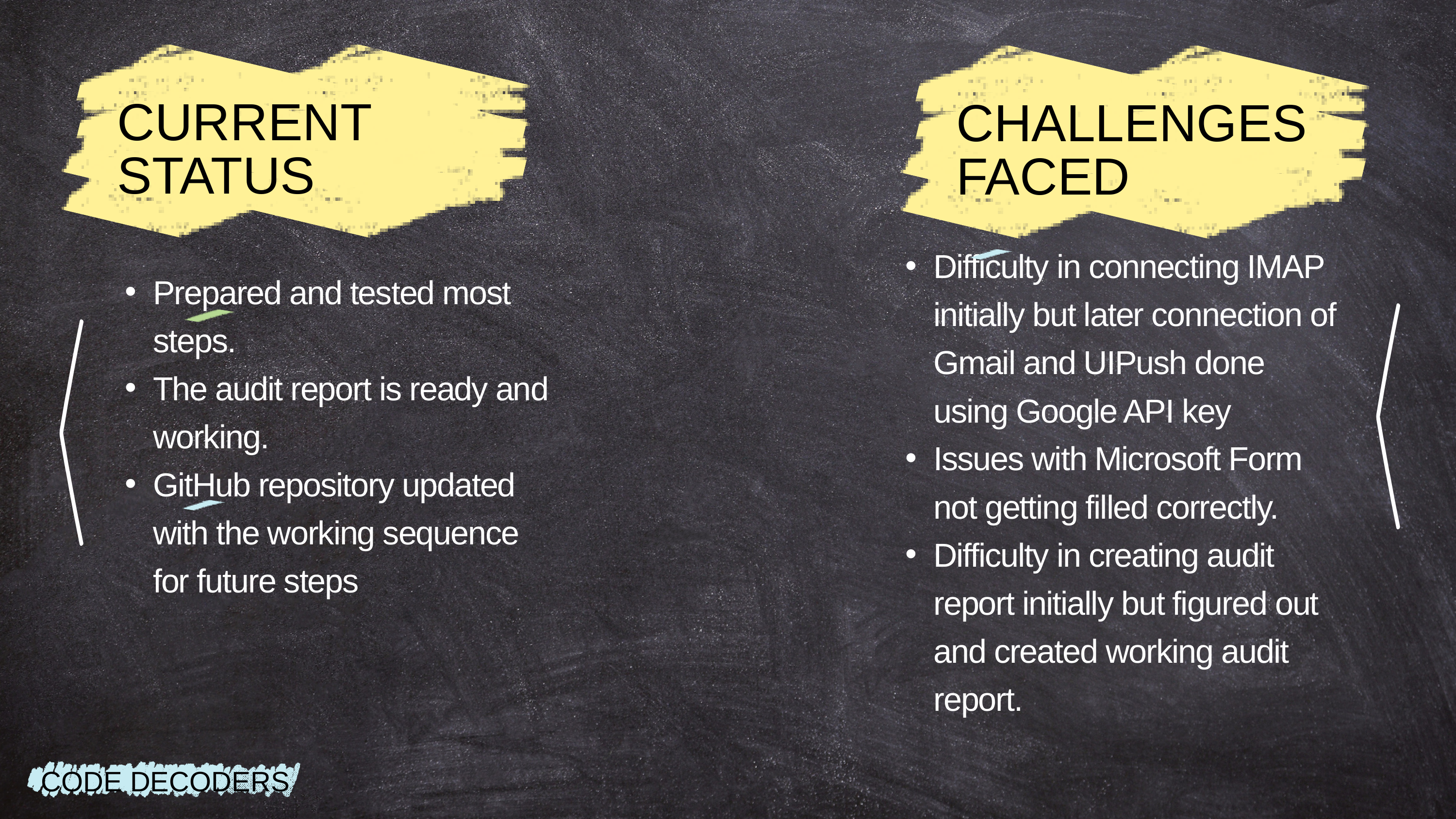

CURRENT STATUS
CHALLENGES FACED
Difficulty in connecting IMAP initially but later connection of Gmail and UIPush done using Google API key
Issues with Microsoft Form not getting filled correctly.
Difficulty in creating audit report initially but figured out  and created working audit report.

Prepared and tested most steps.
The audit report is ready and working.
GitHub repository updated with the working sequence for future steps

CODE DECODERS